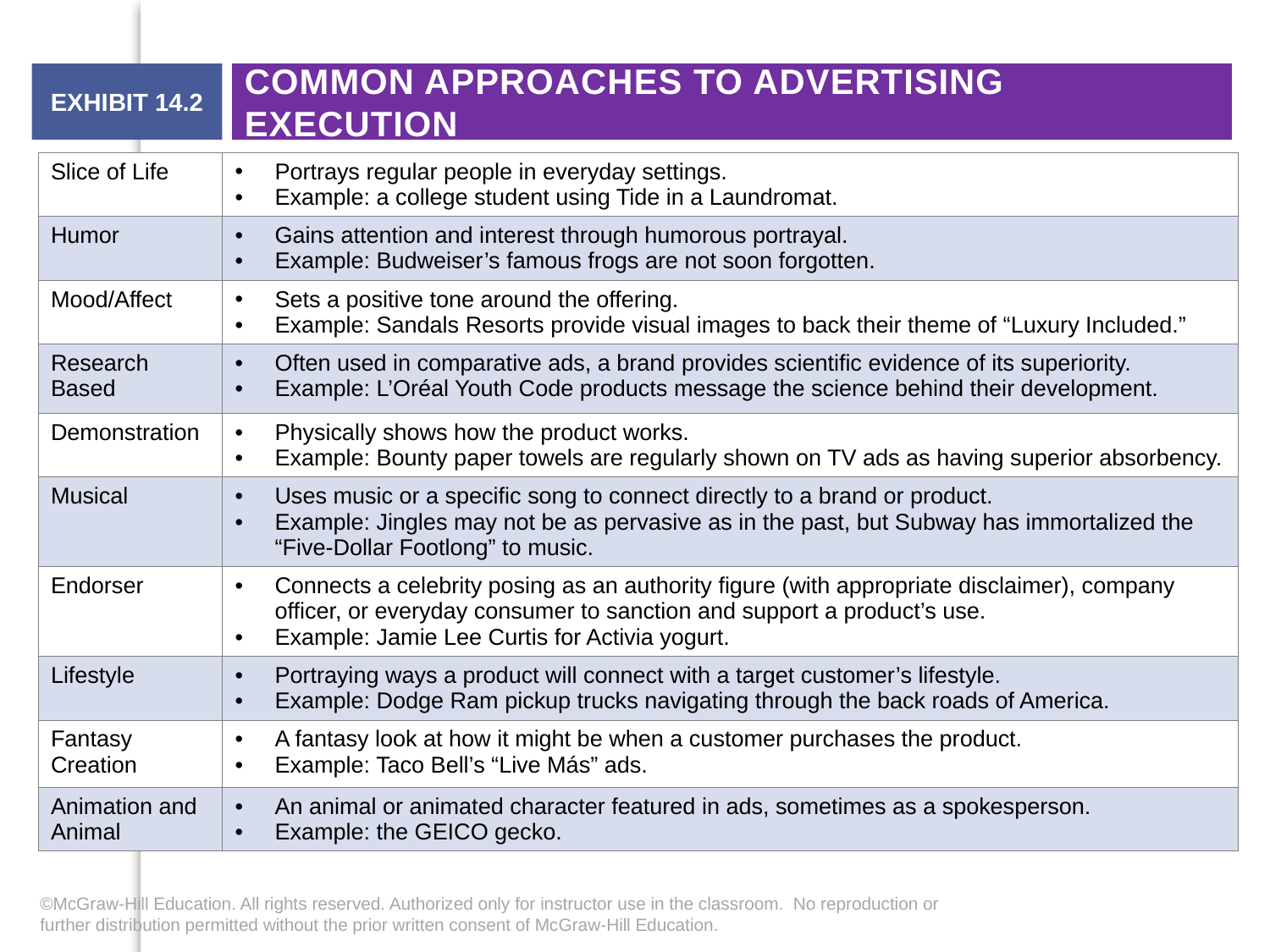

EXHIBIT 14.2
# Common Approaches to Advertising Execution
| Slice of Life | Portrays regular people in everyday settings. Example: a college student using Tide in a Laundromat. |
| --- | --- |
| Humor | Gains attention and interest through humorous portrayal. Example: Budweiser’s famous frogs are not soon forgotten. |
| Mood/Affect | Sets a positive tone around the offering. Example: Sandals Resorts provide visual images to back their theme of “Luxury Included.” |
| Research Based | Often used in comparative ads, a brand provides scientific evidence of its superiority. Example: L’Oréal Youth Code products message the science behind their development. |
| Demonstration | Physically shows how the product works. Example: Bounty paper towels are regularly shown on TV ads as having superior absorbency. |
| Musical | Uses music or a specific song to connect directly to a brand or product. Example: Jingles may not be as pervasive as in the past, but Subway has immortalized the “Five-Dollar Footlong” to music. |
| Endorser | Connects a celebrity posing as an authority figure (with appropriate disclaimer), company officer, or everyday consumer to sanction and support a product’s use. Example: Jamie Lee Curtis for Activia yogurt. |
| Lifestyle | Portraying ways a product will connect with a target customer’s lifestyle. Example: Dodge Ram pickup trucks navigating through the back roads of America. |
| Fantasy Creation | A fantasy look at how it might be when a customer purchases the product. Example: Taco Bell’s “Live Más” ads. |
| Animation and Animal | An animal or animated character featured in ads, sometimes as a spokesperson. Example: the GEICO gecko. |
©McGraw-Hill Education. All rights reserved. Authorized only for instructor use in the classroom.  No reproduction or further distribution permitted without the prior written consent of McGraw-Hill Education.